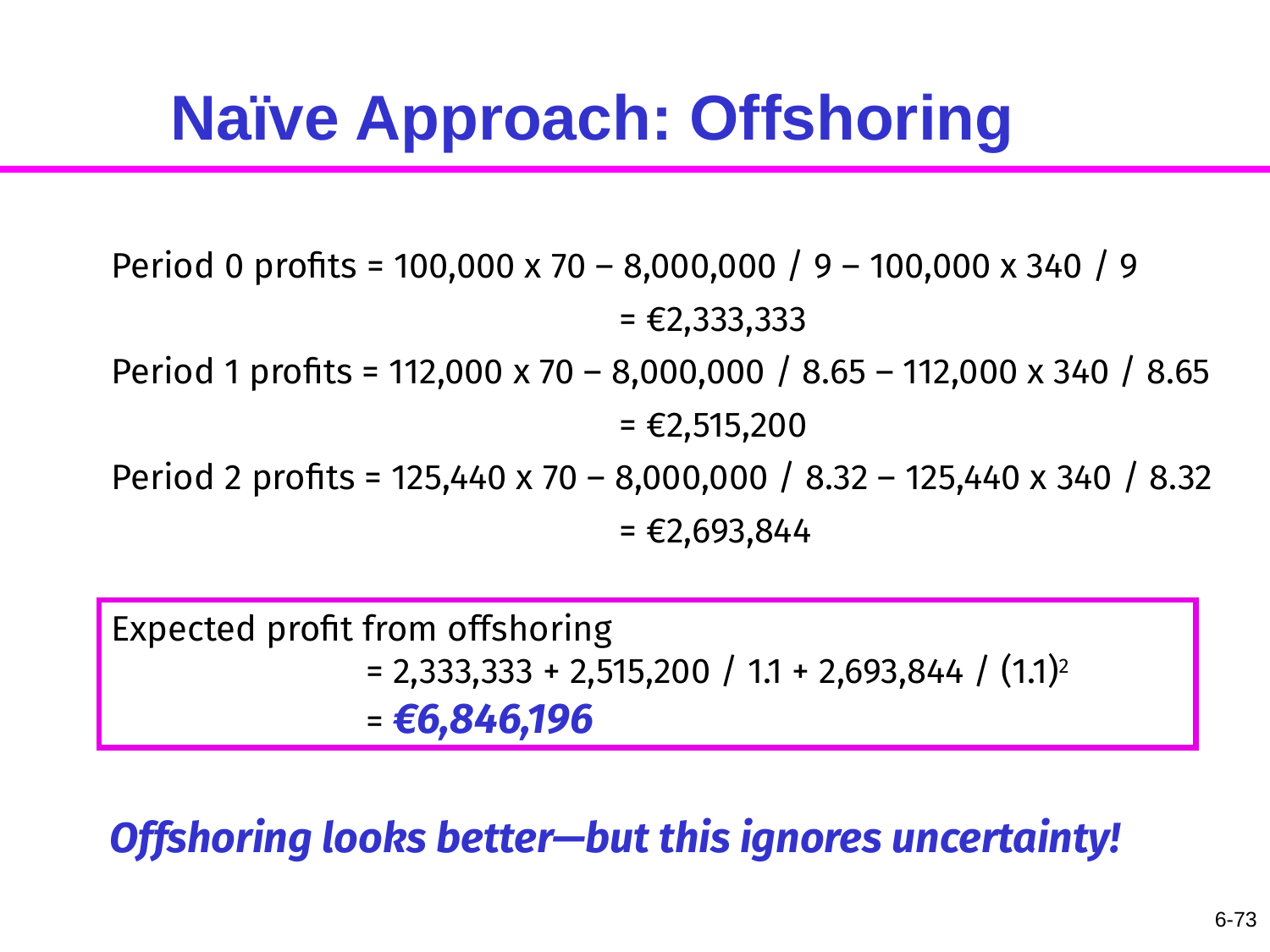

# Naïve Approach: Offshoring
Period 0 profits = 100,000 x 70 – 8,000,000 / 9 – 100,000 x 340 / 9
				= €2,333,333
Period 1 profits = 112,000 x 70 – 8,000,000 / 8.65 – 112,000 x 340 / 8.65
				= €2,515,200
Period 2 profits = 125,440 x 70 – 8,000,000 / 8.32 – 125,440 x 340 / 8.32
				= €2,693,844
Expected profit from offshoring
	= 2,333,333 + 2,515,200 / 1.1 + 2,693,844 / (1.1)2
	= €6,846,196
Offshoring looks better—but this ignores uncertainty!
6-73